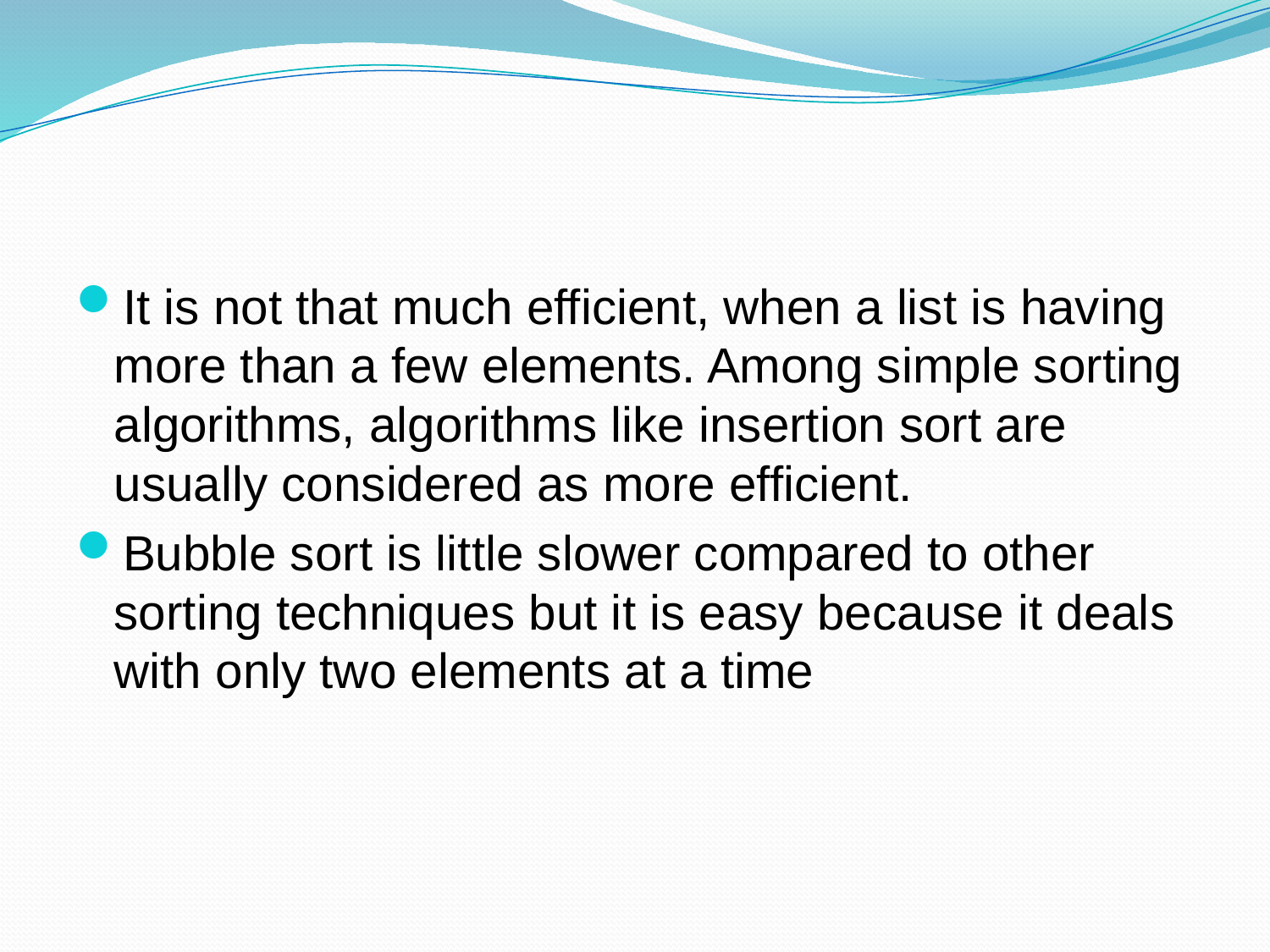

It is not that much efficient, when a list is having more than a few elements. Among simple sorting algorithms, algorithms like insertion sort are usually considered as more efficient.
Bubble sort is little slower compared to other sorting techniques but it is easy because it deals with only two elements at a time